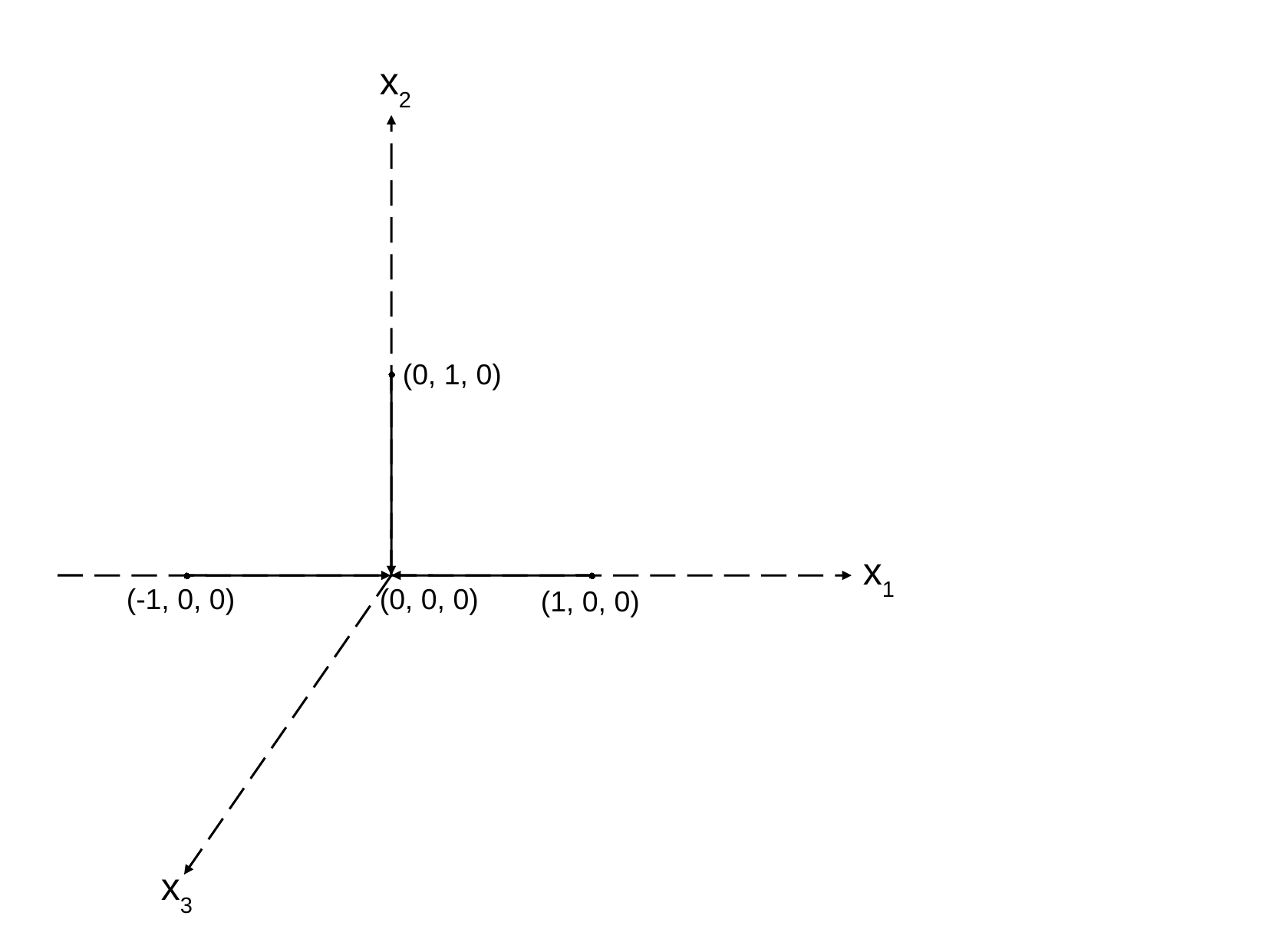

x2

(0, 1, 0)

x1

(-1, 0, 0)

(0, 0, 0)

(1, 0, 0)
x3